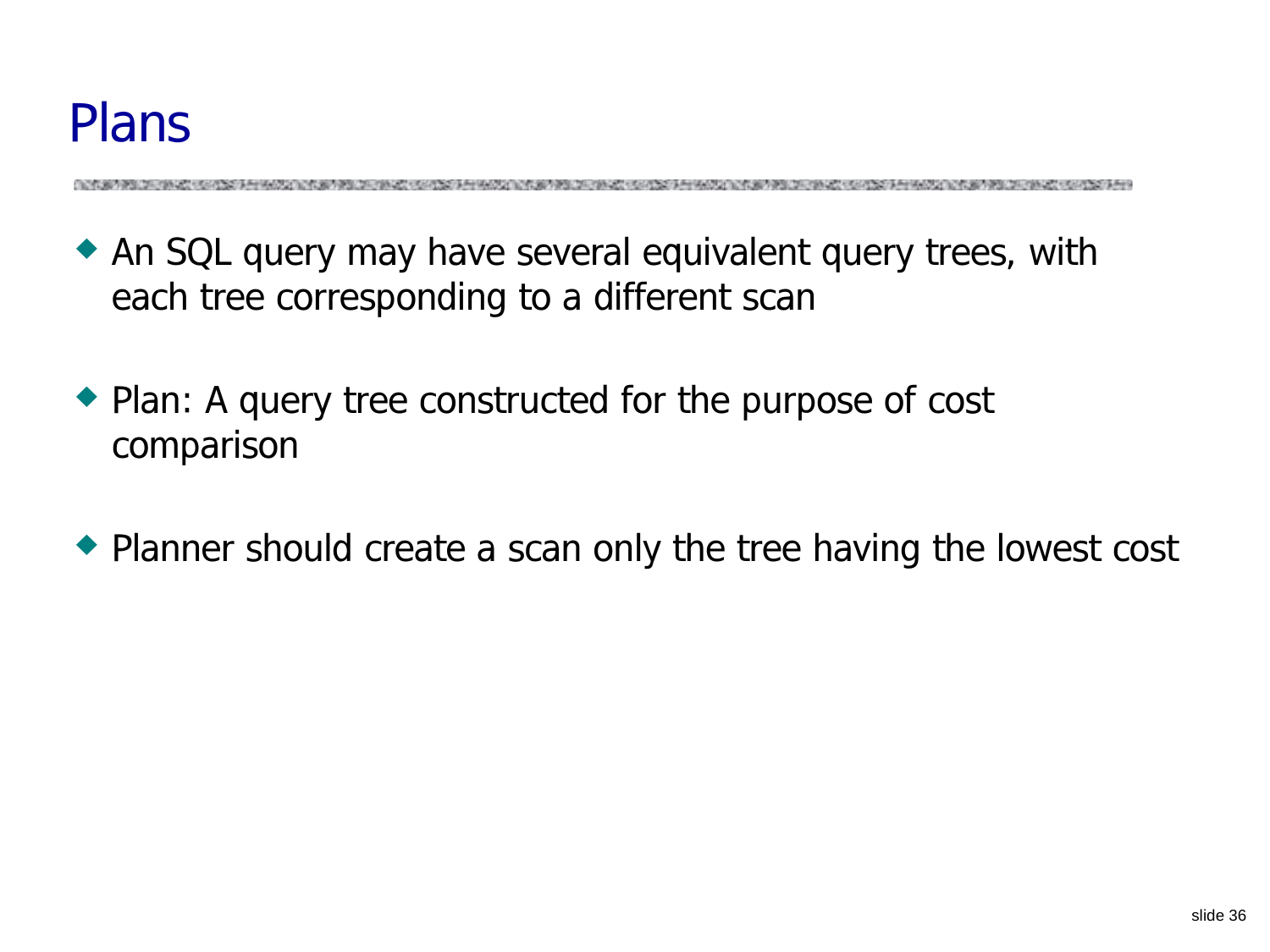

# Plans
An SQL query may have several equivalent query trees, with each tree corresponding to a different scan

Plan: A query tree constructed for the purpose of cost comparison

Planner should create a scan only the tree having the lowest cost
slide 36